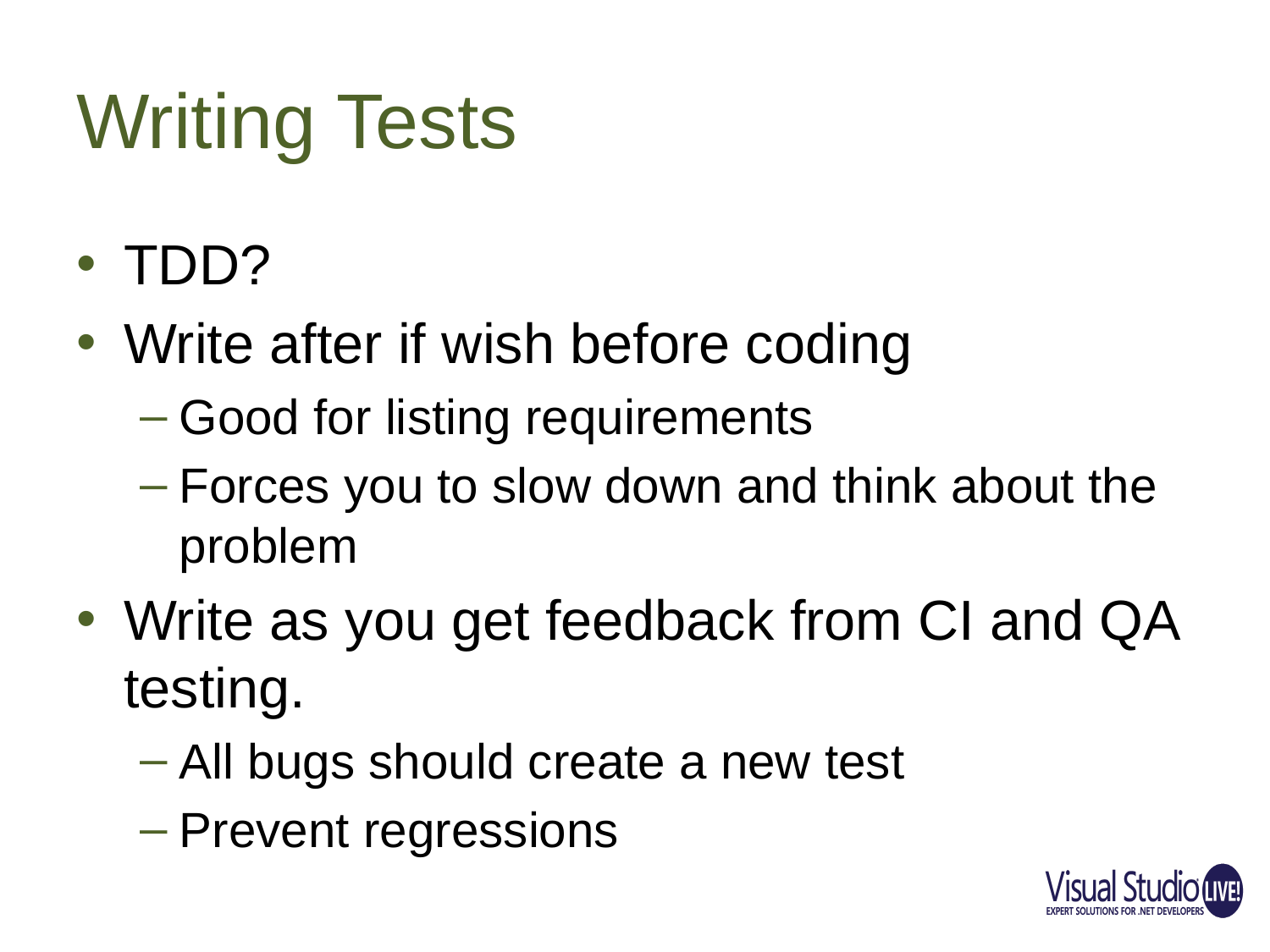

# Writing Tests
TDD?
Write after if wish before coding
Good for listing requirements
Forces you to slow down and think about the problem
Write as you get feedback from CI and QA testing.
All bugs should create a new test
Prevent regressions